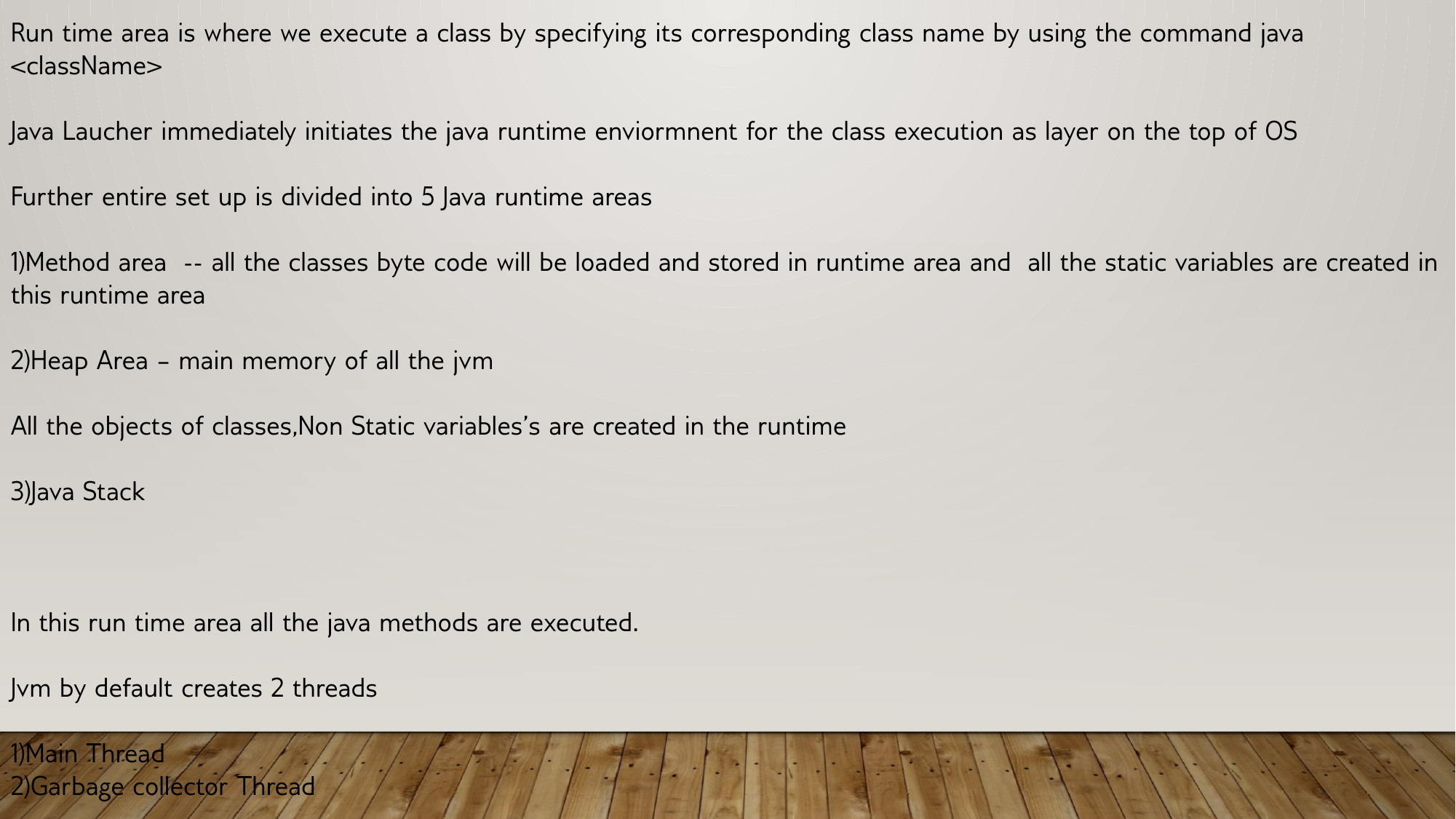

Run time area is where we execute a class by specifying its corresponding class name by using the command java <className>

Java Laucher immediately initiates the java runtime enviormnent for the class execution as layer on the top of OS

Further entire set up is divided into 5 Java runtime areas

1)Method area  -- all the classes byte code will be loaded and stored in runtime area and  all the static variables are created in this runtime area

2)Heap Area – main memory of all the jvm

All the objects of classes,Non Static variables’s are created in the runtime

3)Java Stack

In this run time area all the java methods are executed.

Jvm by default creates 2 threads

1)Main Thread
2)Garbage collector Thread